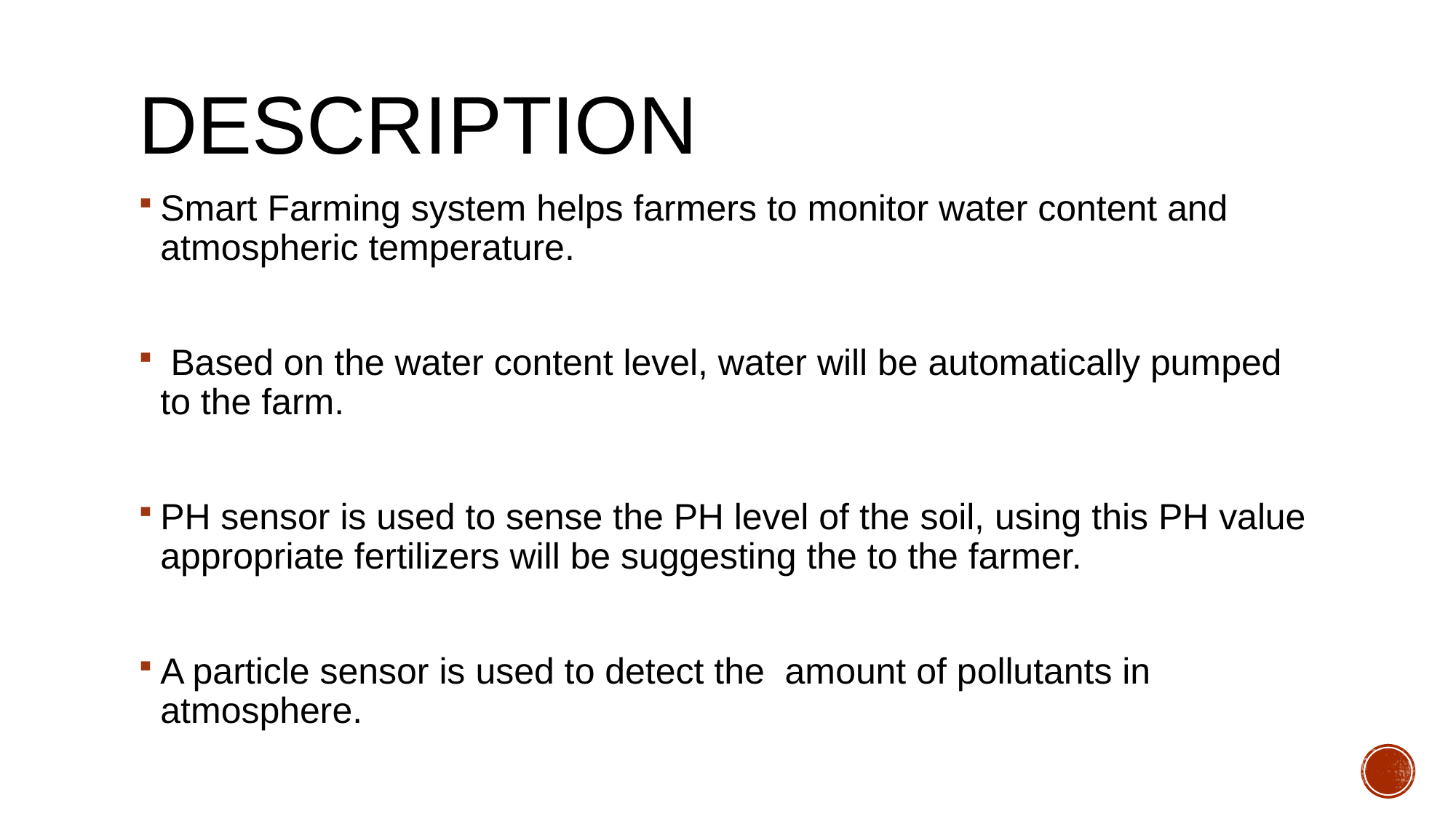

# Description
Smart Farming system helps farmers to monitor water content and atmospheric temperature.

 Based on the water content level, water will be automatically pumped to the farm.

PH sensor is used to sense the PH level of the soil, using this PH value appropriate fertilizers will be suggesting the to the farmer.

A particle sensor is used to detect the  amount of pollutants in atmosphere.